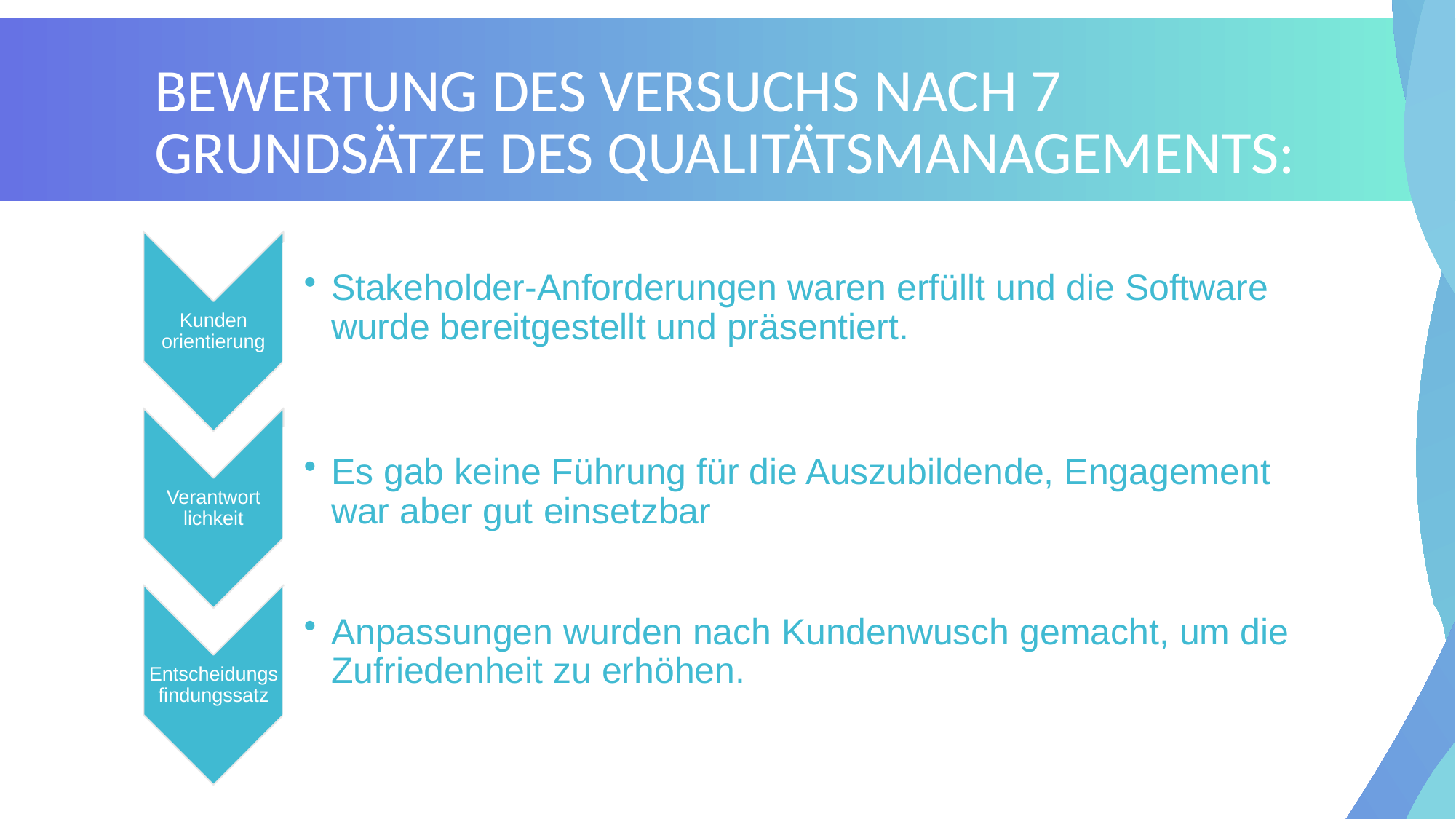

# Bewertung des Versuchs nach 7 Grundsätze des Qualitätsmanagements:
Kunden
orientierung
Stakeholder-Anforderungen waren erfüllt und die Software wurde bereitgestellt und präsentiert.
Verantwort
lichkeit
Es gab keine Führung für die Auszubildende, Engagement war aber gut einsetzbar
Entscheidungs
findungssatz
Anpassungen wurden nach Kundenwusch gemacht, um die Zufriedenheit zu erhöhen.